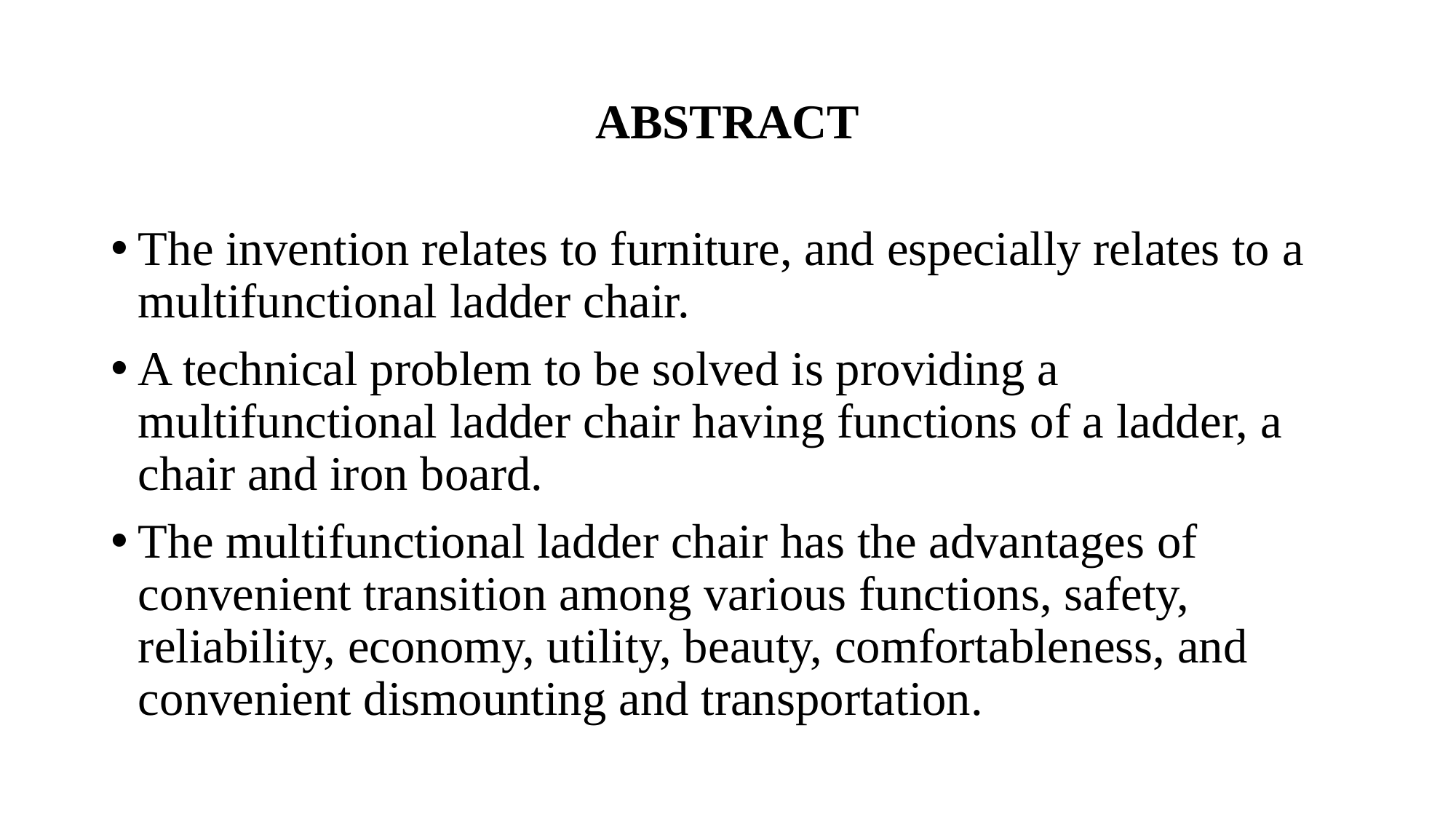

# ABSTRACT
The invention relates to furniture, and especially relates to a multifunctional ladder chair.
A technical problem to be solved is providing a multifunctional ladder chair having functions of a ladder, a chair and iron board.
The multifunctional ladder chair has the advantages of convenient transition among various functions, safety, reliability, economy, utility, beauty, comfortableness, and convenient dismounting and transportation.